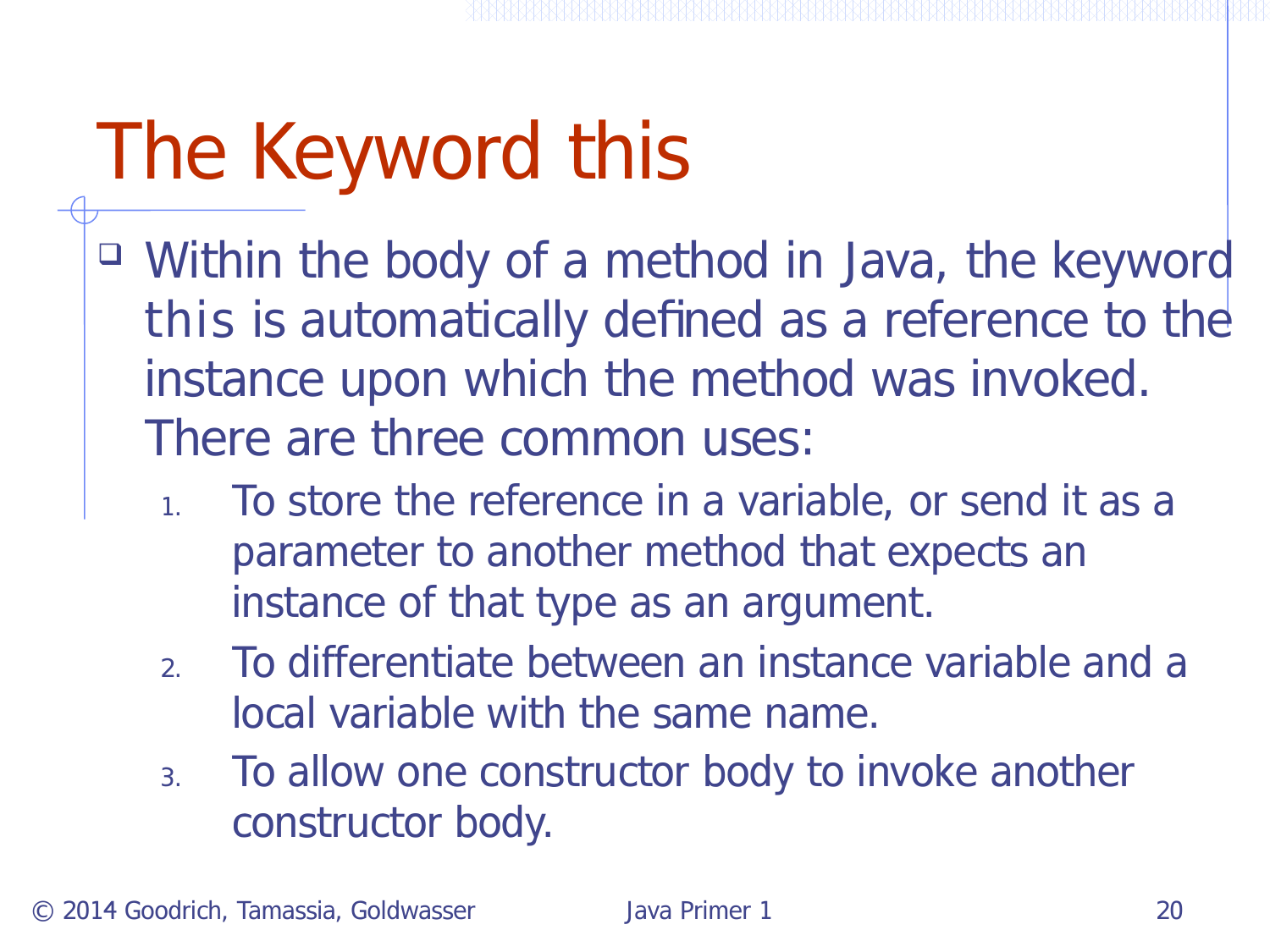

# The Keyword this
Within the body of a method in Java, the keyword this is automatically defined as a reference to the instance upon which the method was invoked. There are three common uses:
To store the reference in a variable, or send it as a parameter to another method that expects an instance of that type as an argument.
To differentiate between an instance variable and a local variable with the same name.
To allow one constructor body to invoke another constructor body.
© 2014 Goodrich, Tamassia, Goldwasser
Java Primer 1
20